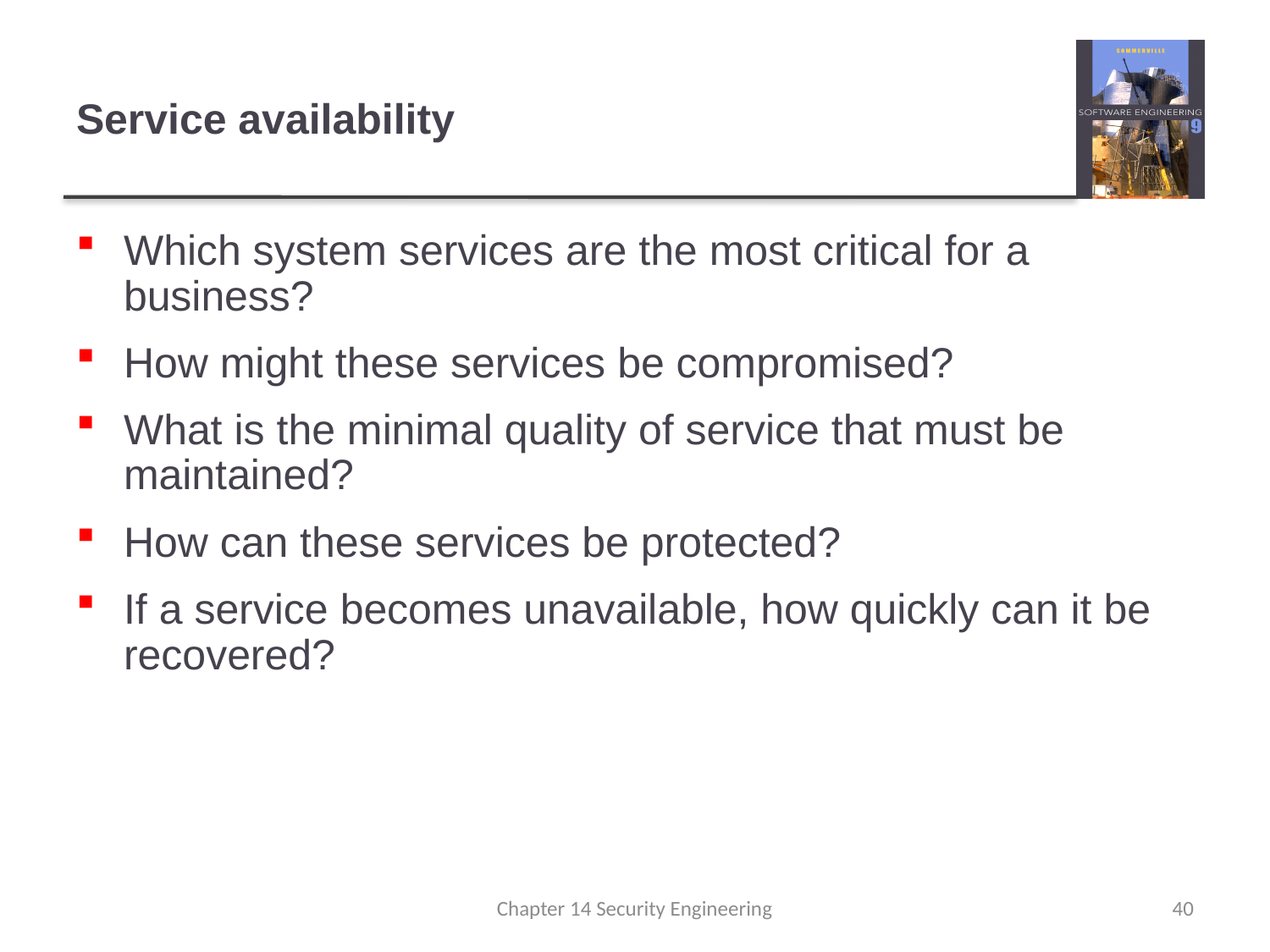

# Service availability
Which system services are the most critical for a business?
How might these services be compromised?
What is the minimal quality of service that must be maintained?
How can these services be protected?
If a service becomes unavailable, how quickly can it be recovered?
Chapter 14 Security Engineering
40